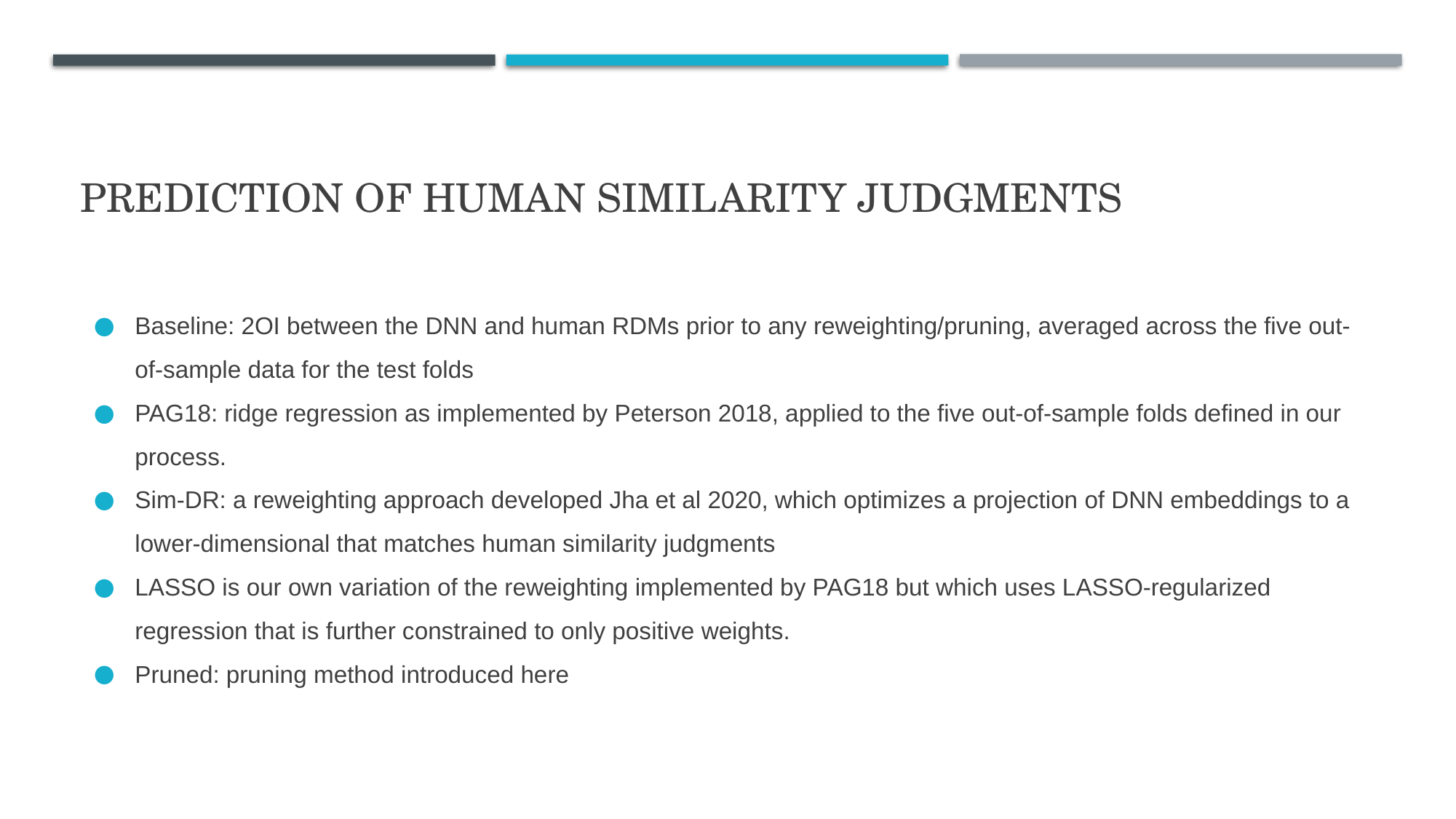

# Prediction of human similarity judgments
Baseline: 2OI between the DNN and human RDMs prior to any reweighting/pruning, averaged across the five out-of-sample data for the test folds
PAG18: ridge regression as implemented by Peterson 2018, applied to the five out-of-sample folds defined in our process.
Sim-DR: a reweighting approach developed Jha et al 2020, which optimizes a projection of DNN embeddings to a lower-dimensional that matches human similarity judgments
LASSO is our own variation of the reweighting implemented by PAG18 but which uses LASSO-regularized regression that is further constrained to only positive weights.
Pruned: pruning method introduced here